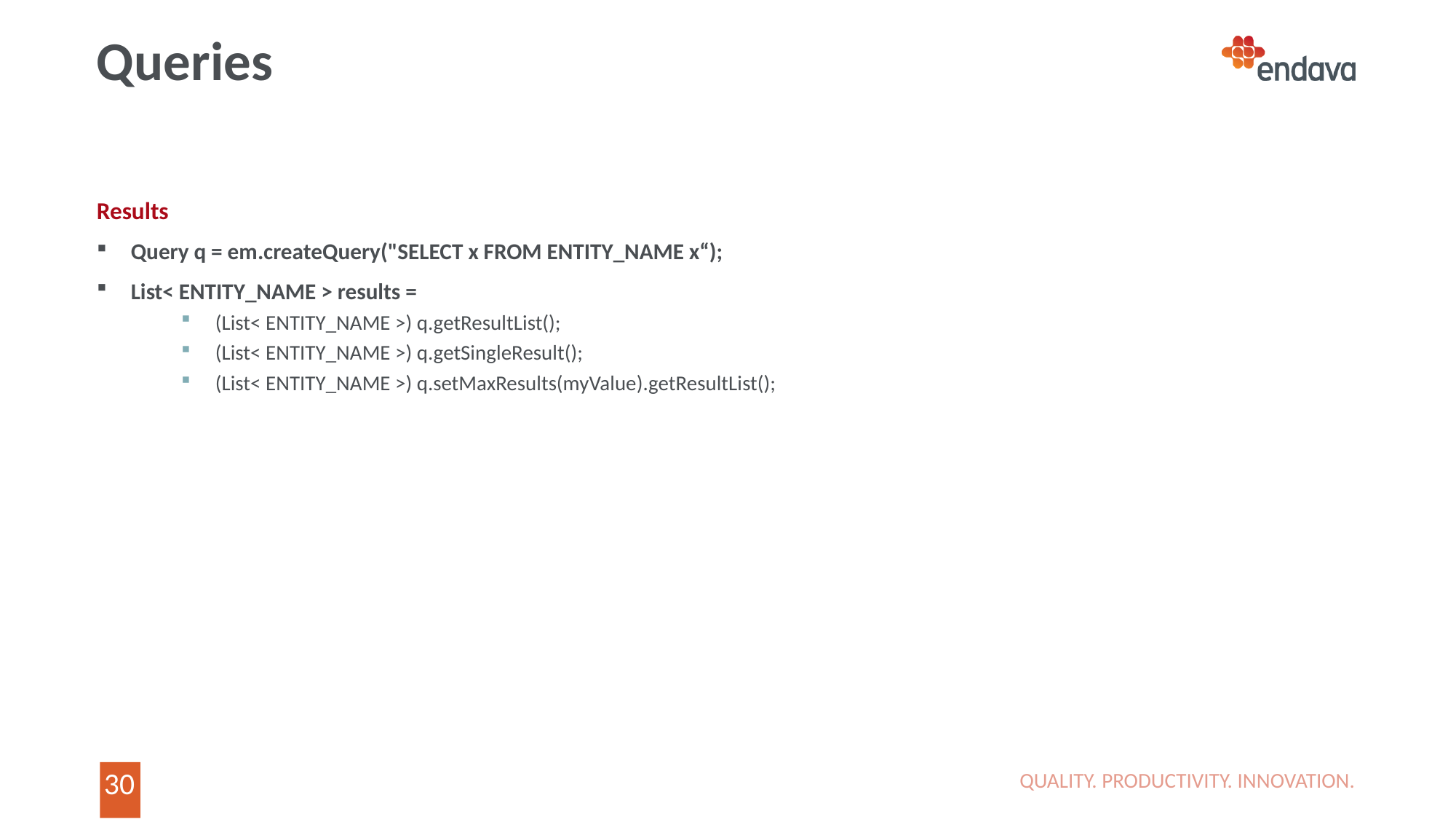

# Queries
Results
Query q = em.createQuery("SELECT x FROM ENTITY_NAME x“);
List< ENTITY_NAME > results =
(List< ENTITY_NAME >) q.getResultList();
(List< ENTITY_NAME >) q.getSingleResult();
(List< ENTITY_NAME >) q.setMaxResults(myValue).getResultList();

QUALITY. PRODUCTIVITY. INNOVATION.